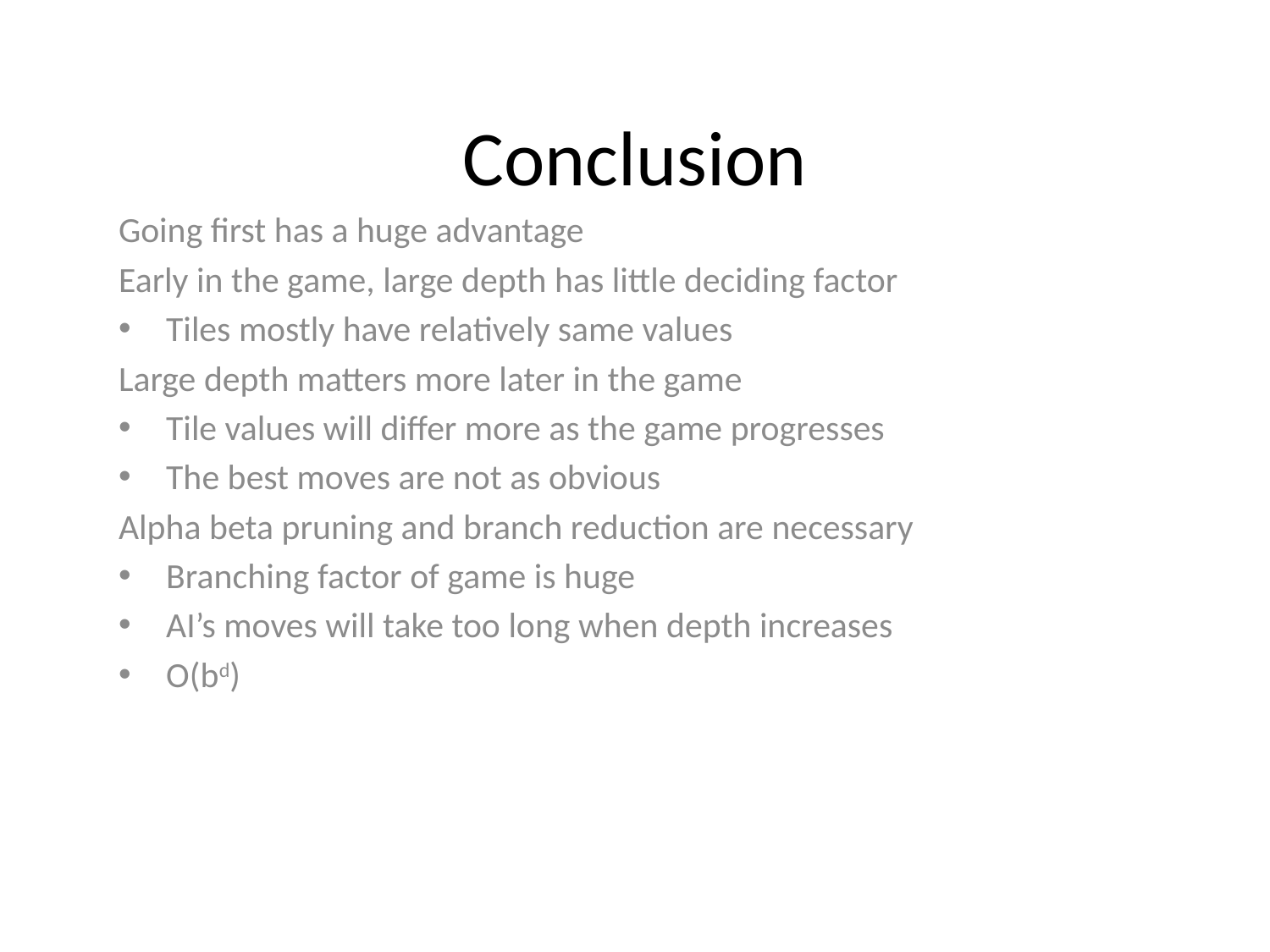

# Conclusion
Going first has a huge advantage
Early in the game, large depth has little deciding factor
Tiles mostly have relatively same values
Large depth matters more later in the game
Tile values will differ more as the game progresses
The best moves are not as obvious
Alpha beta pruning and branch reduction are necessary
Branching factor of game is huge
AI’s moves will take too long when depth increases
O(bd)